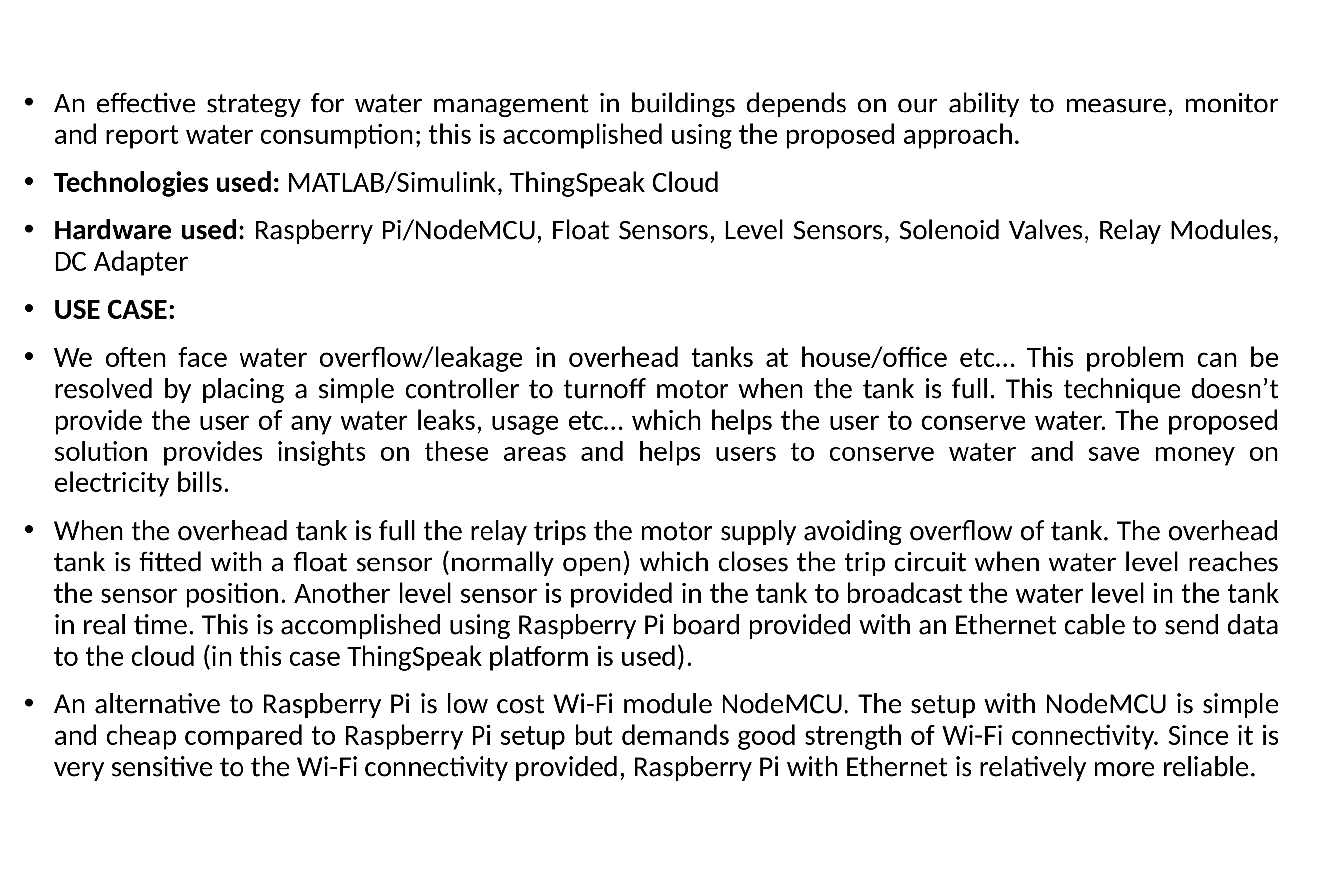

An effective strategy for water management in buildings depends on our ability to measure, monitor and report water consumption; this is accomplished using the proposed approach.
Technologies used: MATLAB/Simulink, ThingSpeak Cloud
Hardware used: Raspberry Pi/NodeMCU, Float Sensors, Level Sensors, Solenoid Valves, Relay Modules, DC Adapter
USE CASE:
We often face water overflow/leakage in overhead tanks at house/office etc… This problem can be resolved by placing a simple controller to turnoff motor when the tank is full. This technique doesn’t provide the user of any water leaks, usage etc… which helps the user to conserve water. The proposed solution provides insights on these areas and helps users to conserve water and save money on electricity bills.
When the overhead tank is full the relay trips the motor supply avoiding overflow of tank. The overhead tank is fitted with a float sensor (normally open) which closes the trip circuit when water level reaches the sensor position. Another level sensor is provided in the tank to broadcast the water level in the tank in real time. This is accomplished using Raspberry Pi board provided with an Ethernet cable to send data to the cloud (in this case ThingSpeak platform is used).
An alternative to Raspberry Pi is low cost Wi-Fi module NodeMCU. The setup with NodeMCU is simple and cheap compared to Raspberry Pi setup but demands good strength of Wi-Fi connectivity. Since it is very sensitive to the Wi-Fi connectivity provided, Raspberry Pi with Ethernet is relatively more reliable.